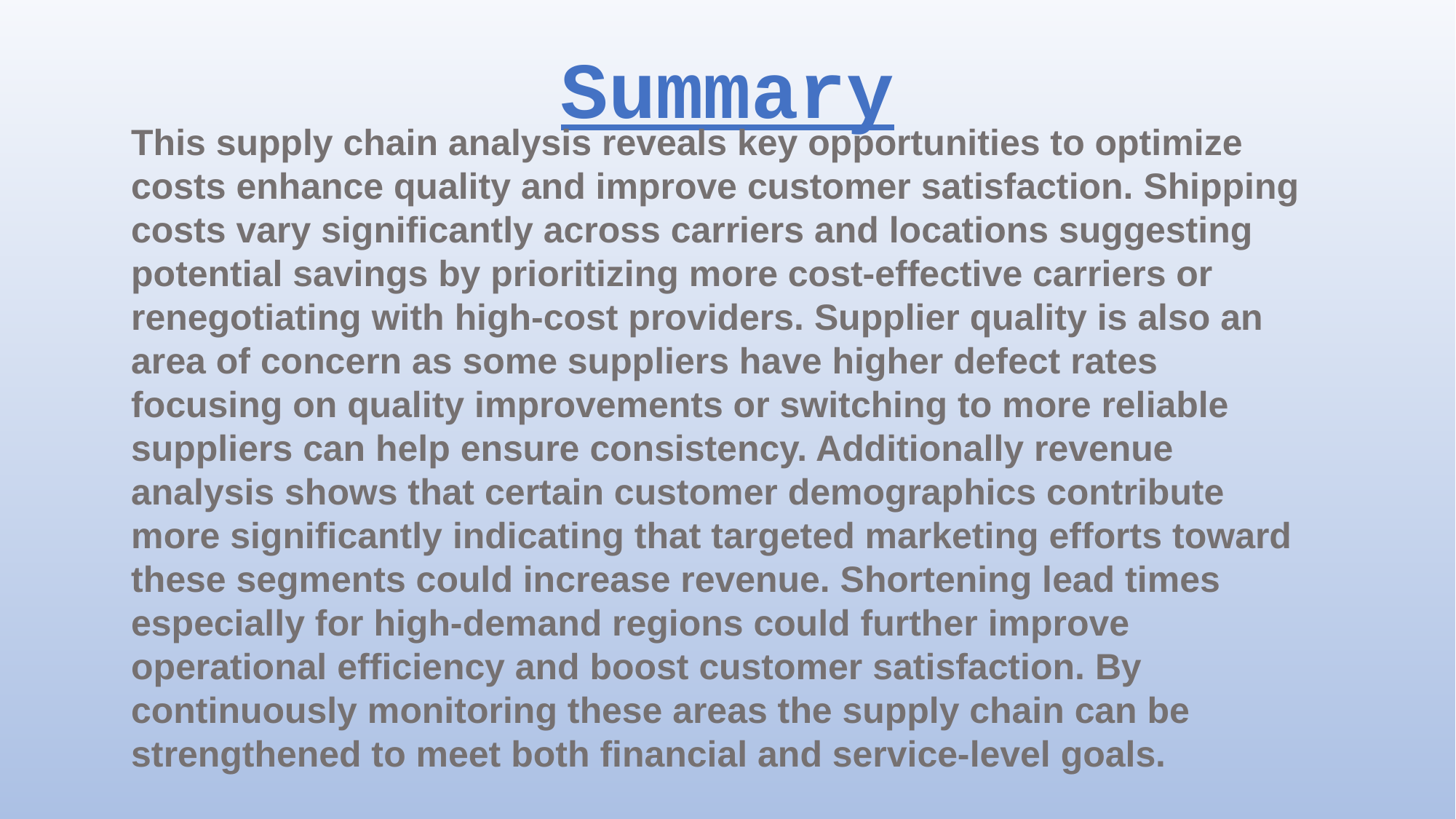

# Summary

This supply chain analysis reveals key opportunities to optimize costs enhance quality and improve customer satisfaction. Shipping costs vary significantly across carriers and locations suggesting potential savings by prioritizing more cost-effective carriers or renegotiating with high-cost providers. Supplier quality is also an area of concern as some suppliers have higher defect rates focusing on quality improvements or switching to more reliable suppliers can help ensure consistency. Additionally revenue analysis shows that certain customer demographics contribute more significantly indicating that targeted marketing efforts toward these segments could increase revenue. Shortening lead times especially for high-demand regions could further improve operational efficiency and boost customer satisfaction. By continuously monitoring these areas the supply chain can be strengthened to meet both financial and service-level goals.